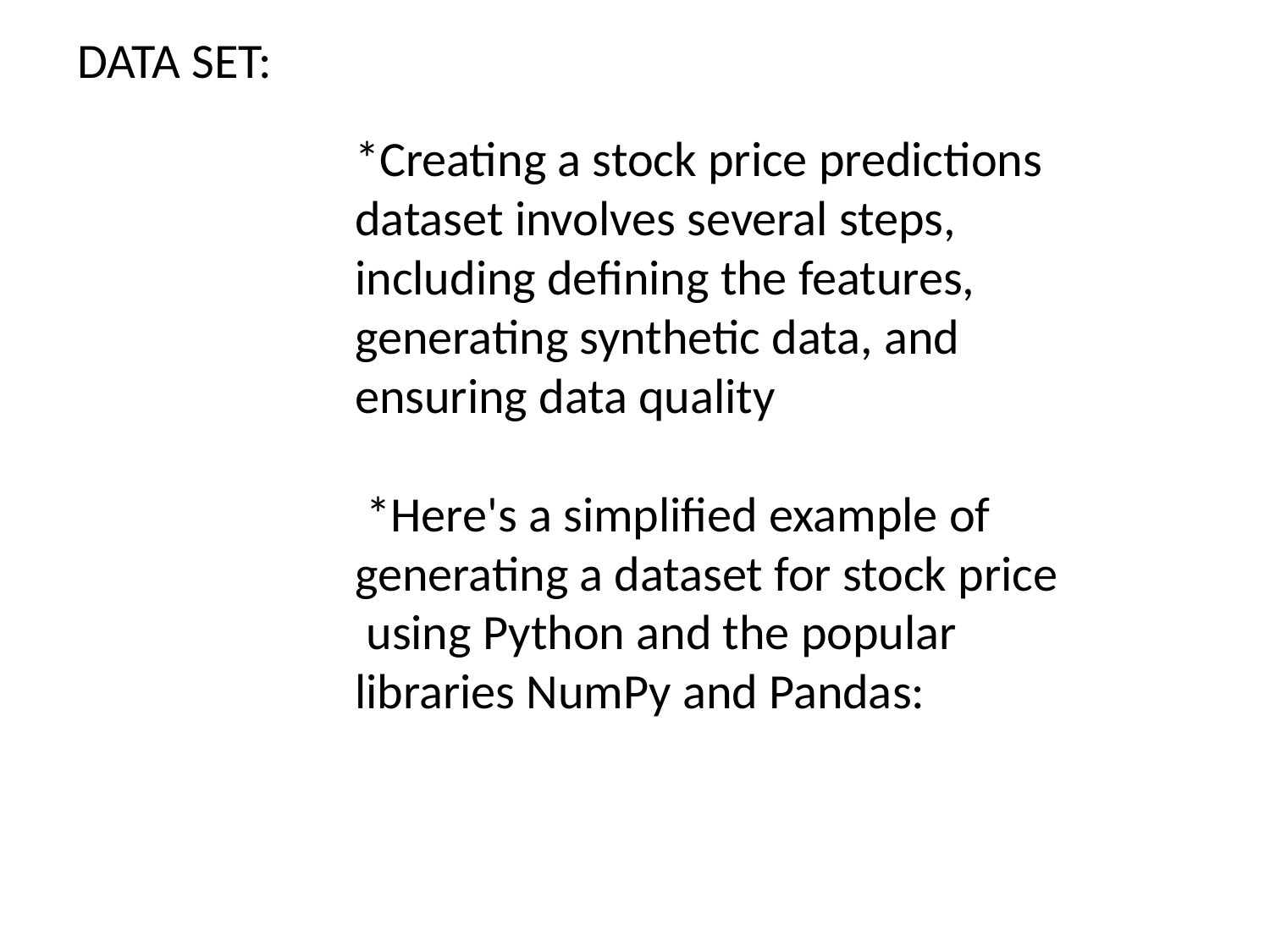

DATA SET:
*Creating a stock price predictions dataset involves several steps, including defining the features, generating synthetic data, and ensuring data quality

 *Here's a simplified example of generating a dataset for stock price  using Python and the popular libraries NumPy and Pandas: